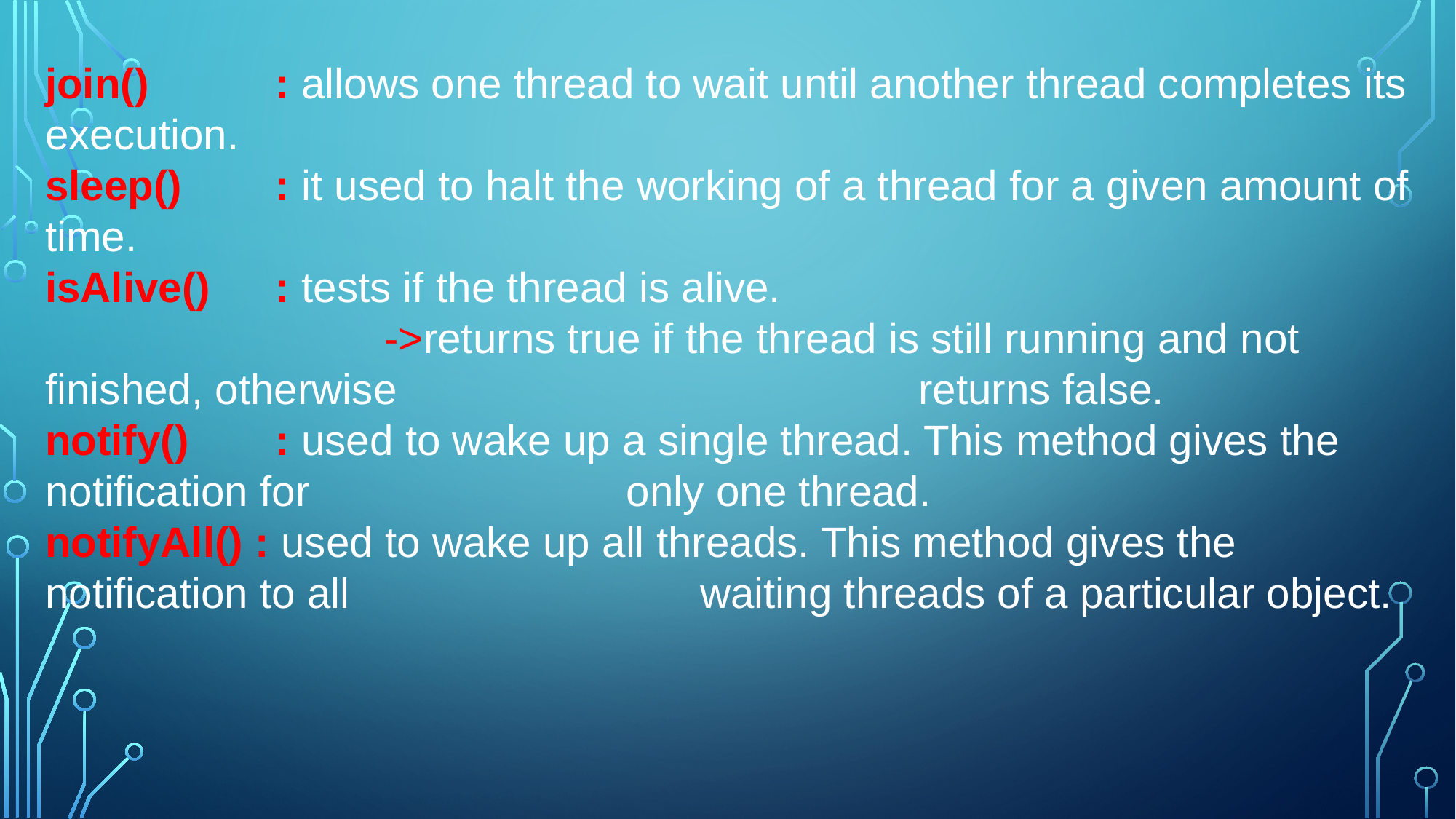

join()		 : allows one thread to wait until another thread completes its execution.
sleep() 	 : it used to halt the working of a thread for a given amount of time.
isAlive()	 : tests if the thread is alive.
			 ->returns true if the thread is still running and not finished, otherwise 					returns false.
notify()	 : used to wake up a single thread. This method gives the notification for 			   only one thread.
notifyAll() : used to wake up all threads. This method gives the notification to all 				waiting threads of a particular object.